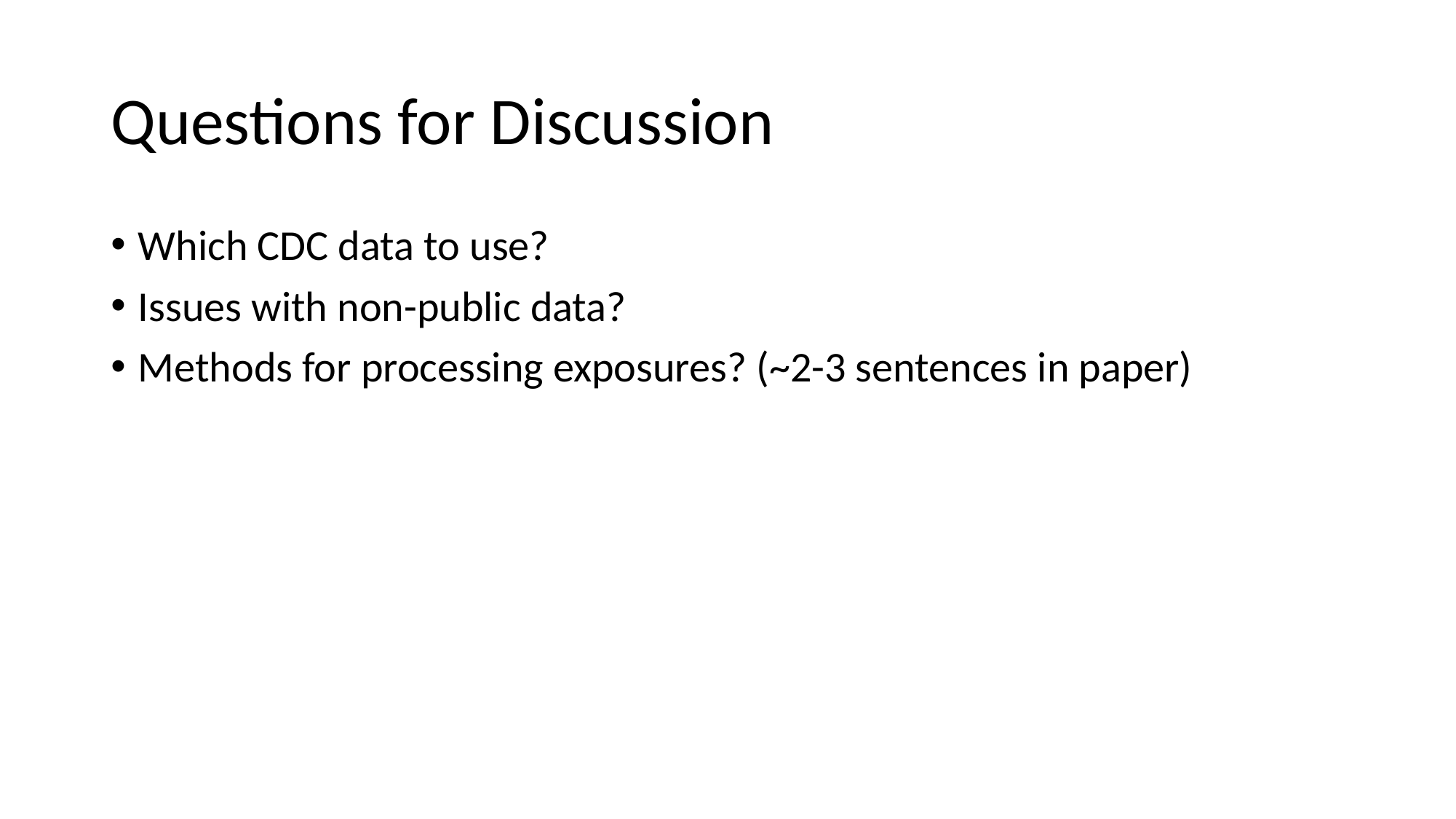

# Questions for Discussion
Which CDC data to use?
Issues with non-public data?
Methods for processing exposures? (~2-3 sentences in paper)